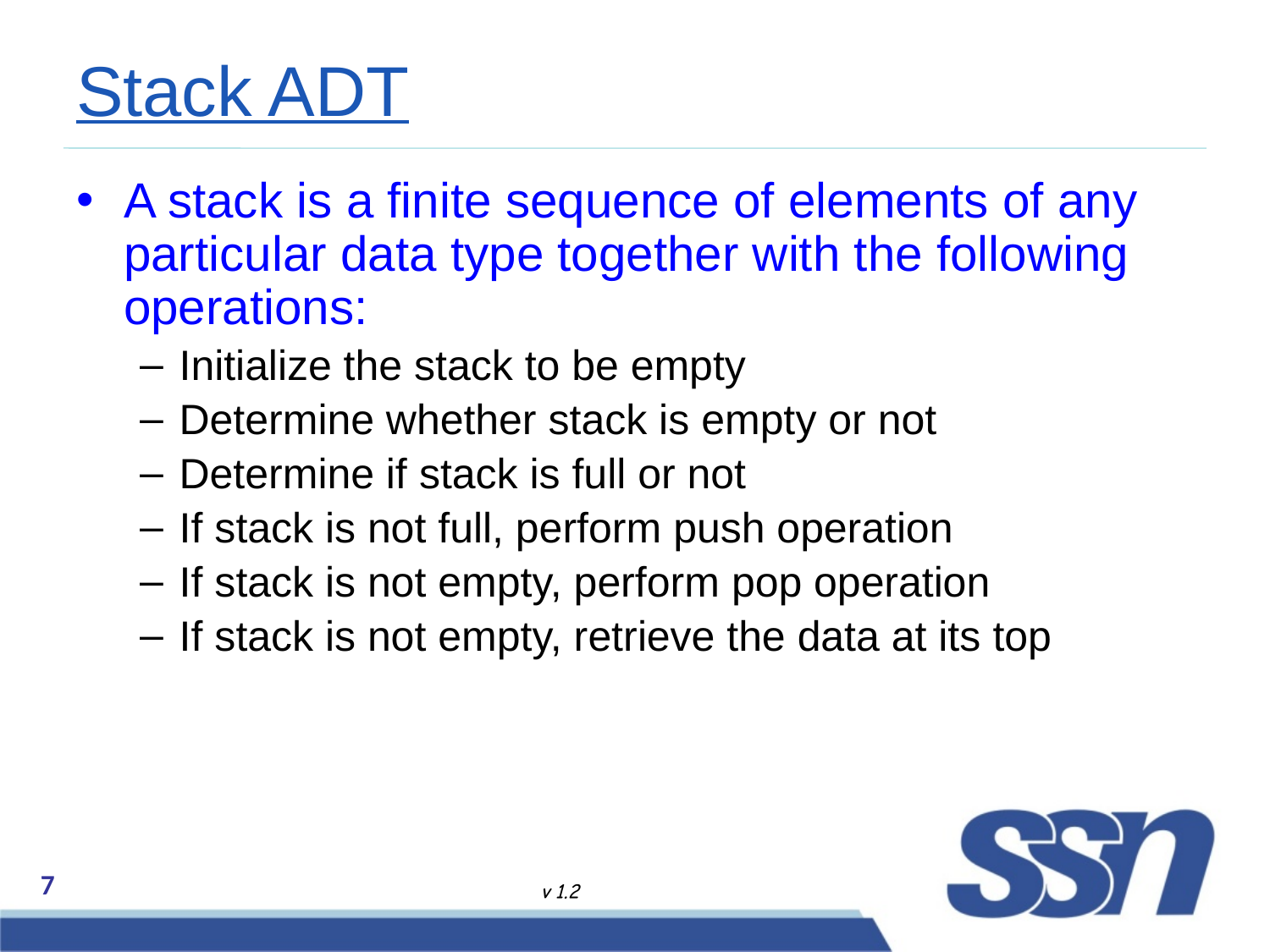

# Stack ADT
A stack is a finite sequence of elements of any particular data type together with the following operations:
Initialize the stack to be empty
Determine whether stack is empty or not
Determine if stack is full or not
If stack is not full, perform push operation
If stack is not empty, perform pop operation
If stack is not empty, retrieve the data at its top